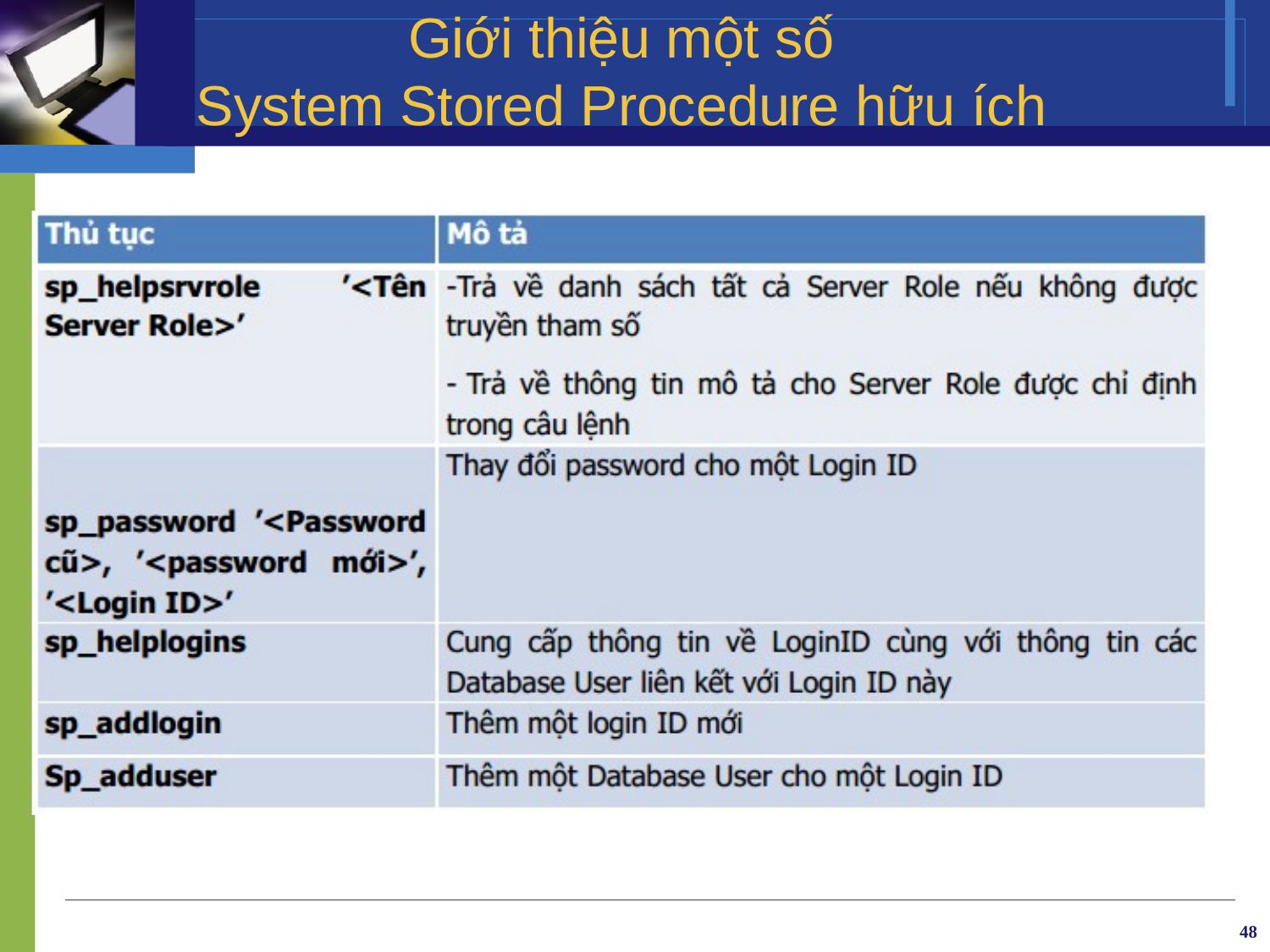

# Giới thiệu một số
System Stored Procedure hữu ích

48